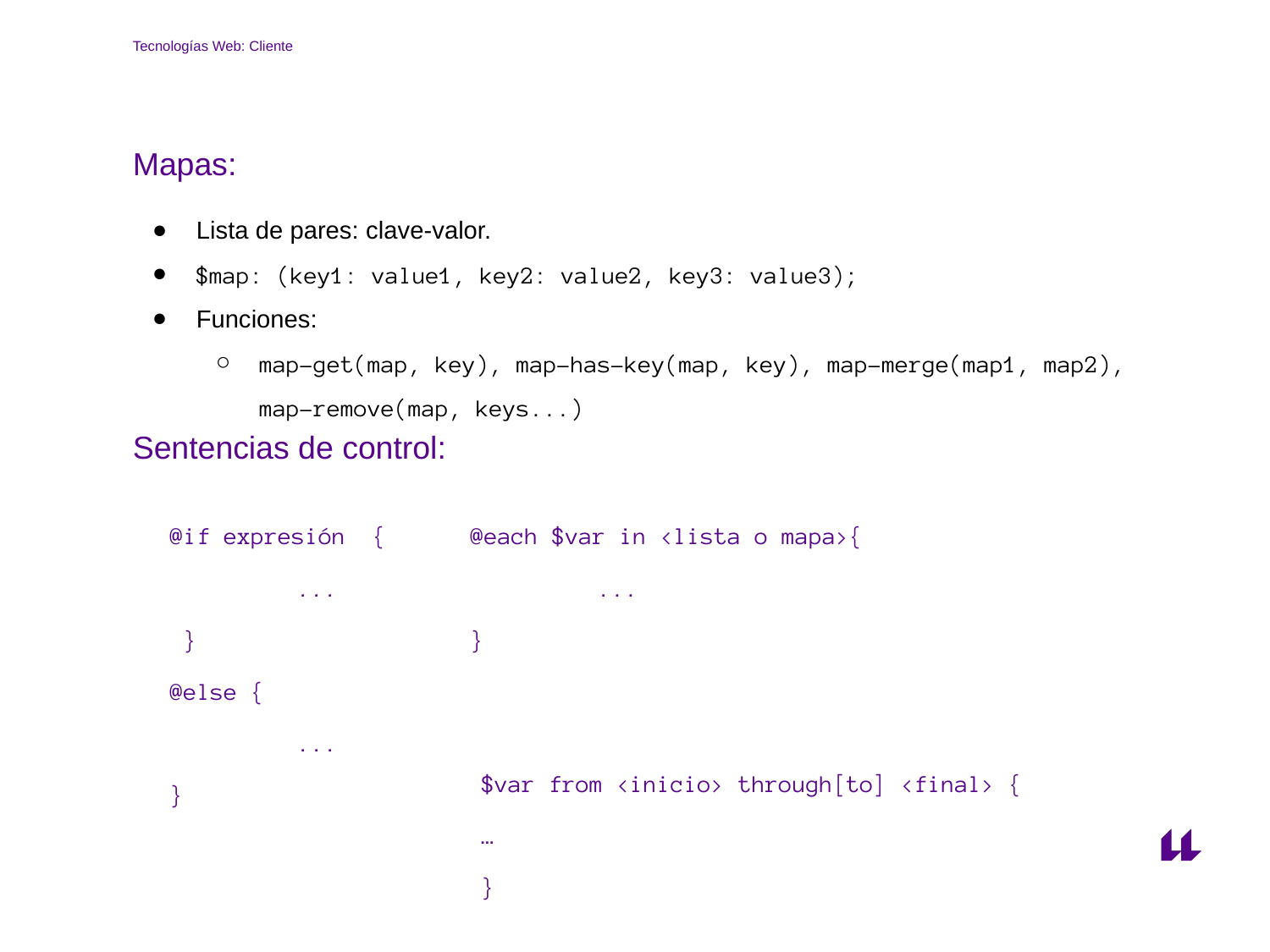

# Tecnologías Web: Cliente
Mapas:
Lista de pares: clave-valor.
$map: (key1: value1, key2: value2, key3: value3);
Funciones:
map-get(map, key), map-has-key(map, key), map-merge(map1, map2), map-remove(map, keys...)
Sentencias de control:

@if expresión  {
	...
 }
@else {
	...
}
@each $var in <lista o mapa>{
	...
}

$var from <inicio> through[to] <final> {
…
}